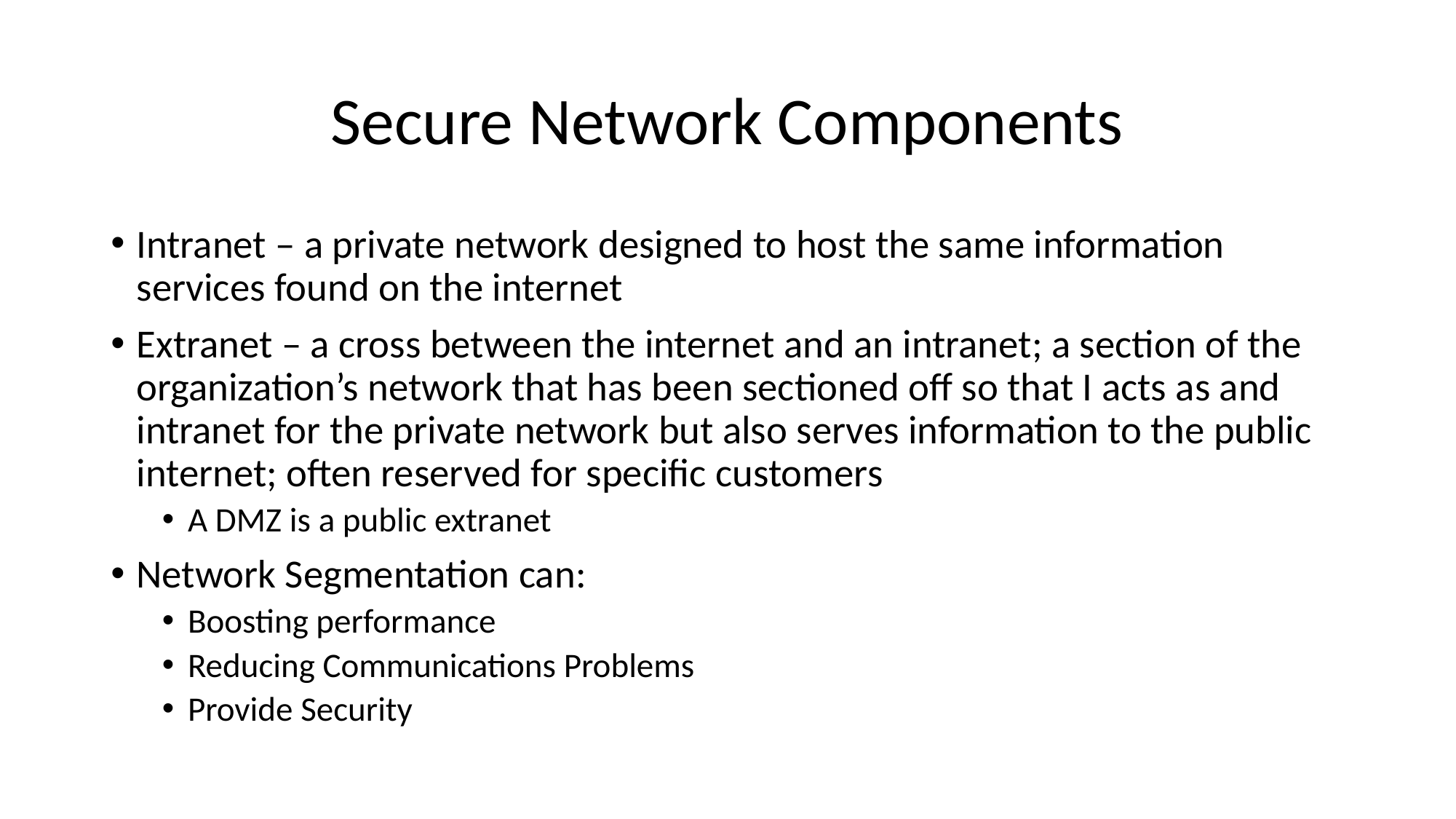

# Secure Network Components
Intranet – a private network designed to host the same information services found on the internet
Extranet – a cross between the internet and an intranet; a section of the organization’s network that has been sectioned off so that I acts as and intranet for the private network but also serves information to the public internet; often reserved for specific customers
A DMZ is a public extranet
Network Segmentation can:
Boosting performance
Reducing Communications Problems
Provide Security